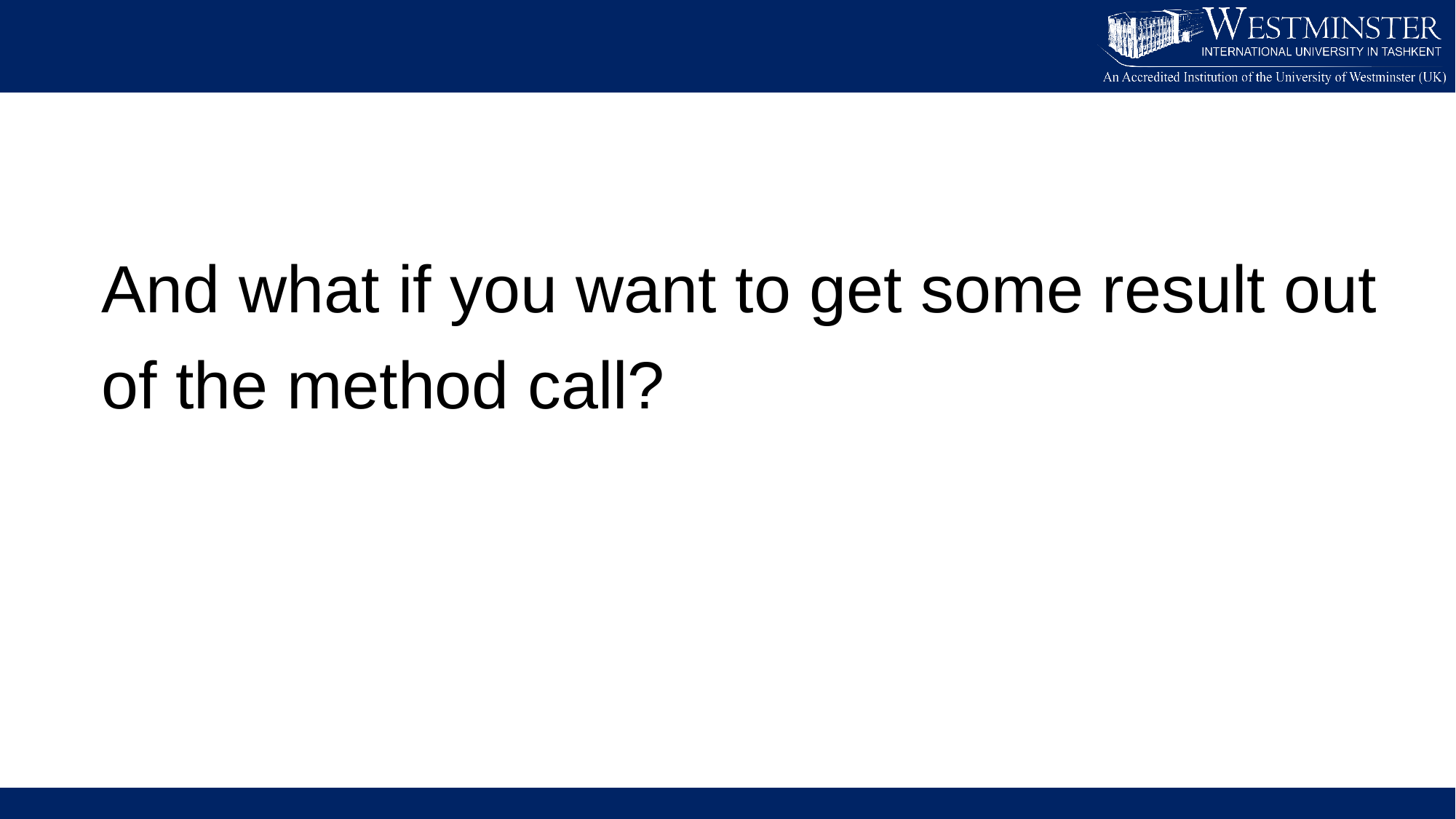

And what if you want to get some result out of the method call?